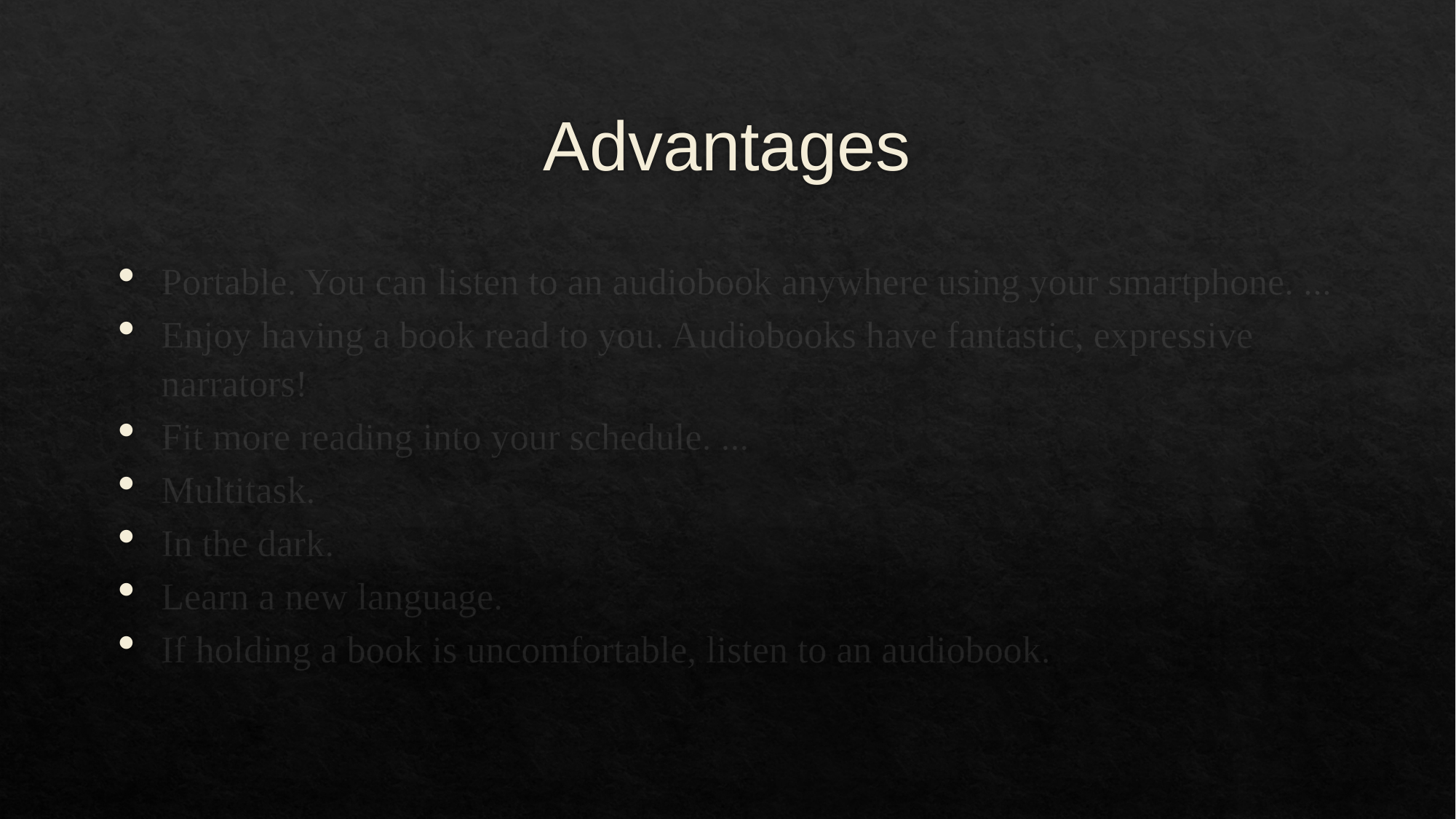

# Advantages
Portable. You can listen to an audiobook anywhere using your smartphone. ...
Enjoy having a book read to you. Audiobooks have fantastic, expressive narrators!
Fit more reading into your schedule. ...
Multitask.
In the dark.
Learn a new language.
If holding a book is uncomfortable, listen to an audiobook.